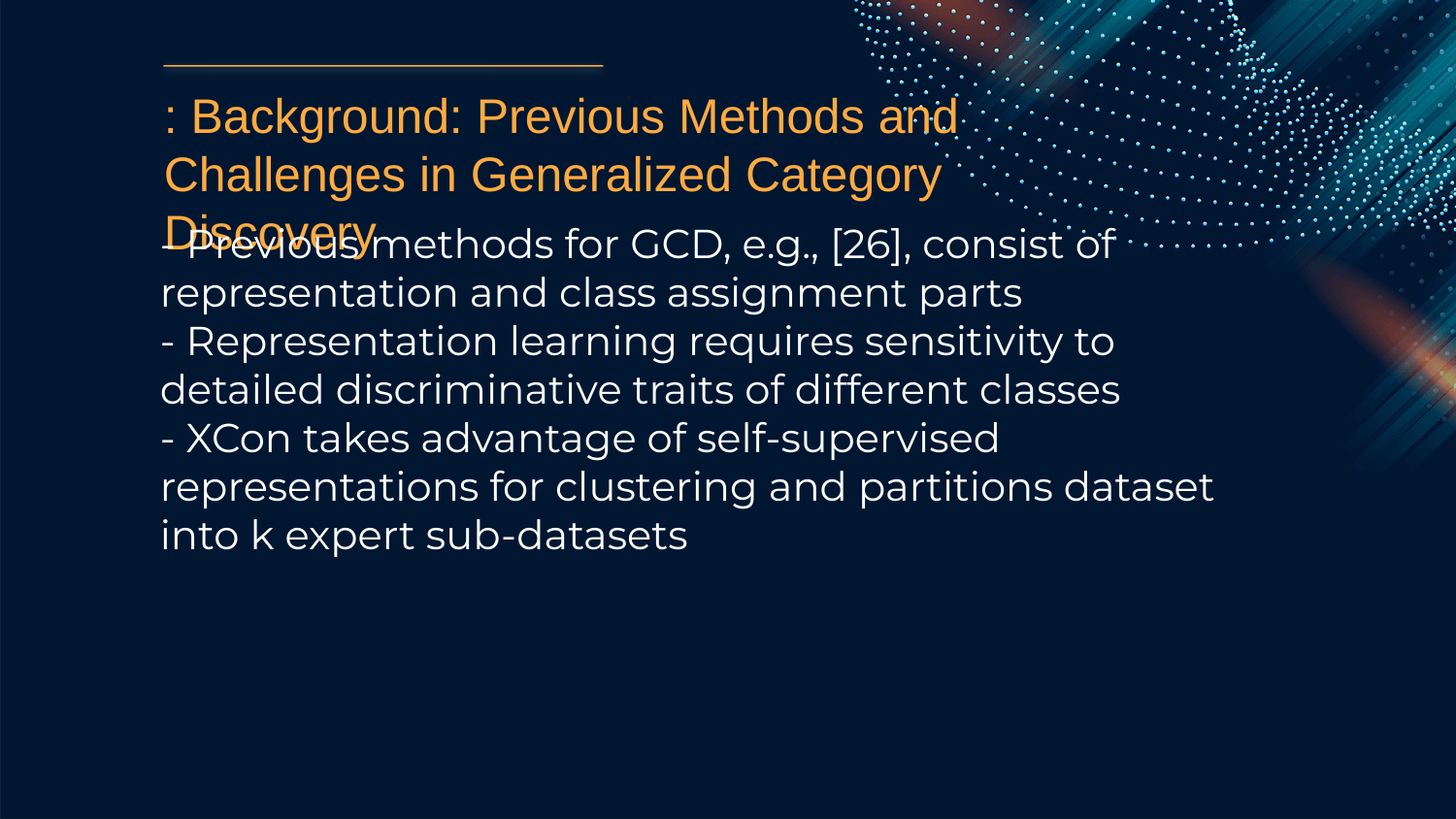

: Background: Previous Methods and Challenges in Generalized Category Discovery
- Previous methods for GCD, e.g., [26], consist of representation and class assignment parts
- Representation learning requires sensitivity to detailed discriminative traits of different classes
- XCon takes advantage of self-supervised representations for clustering and partitions dataset into k expert sub-datasets